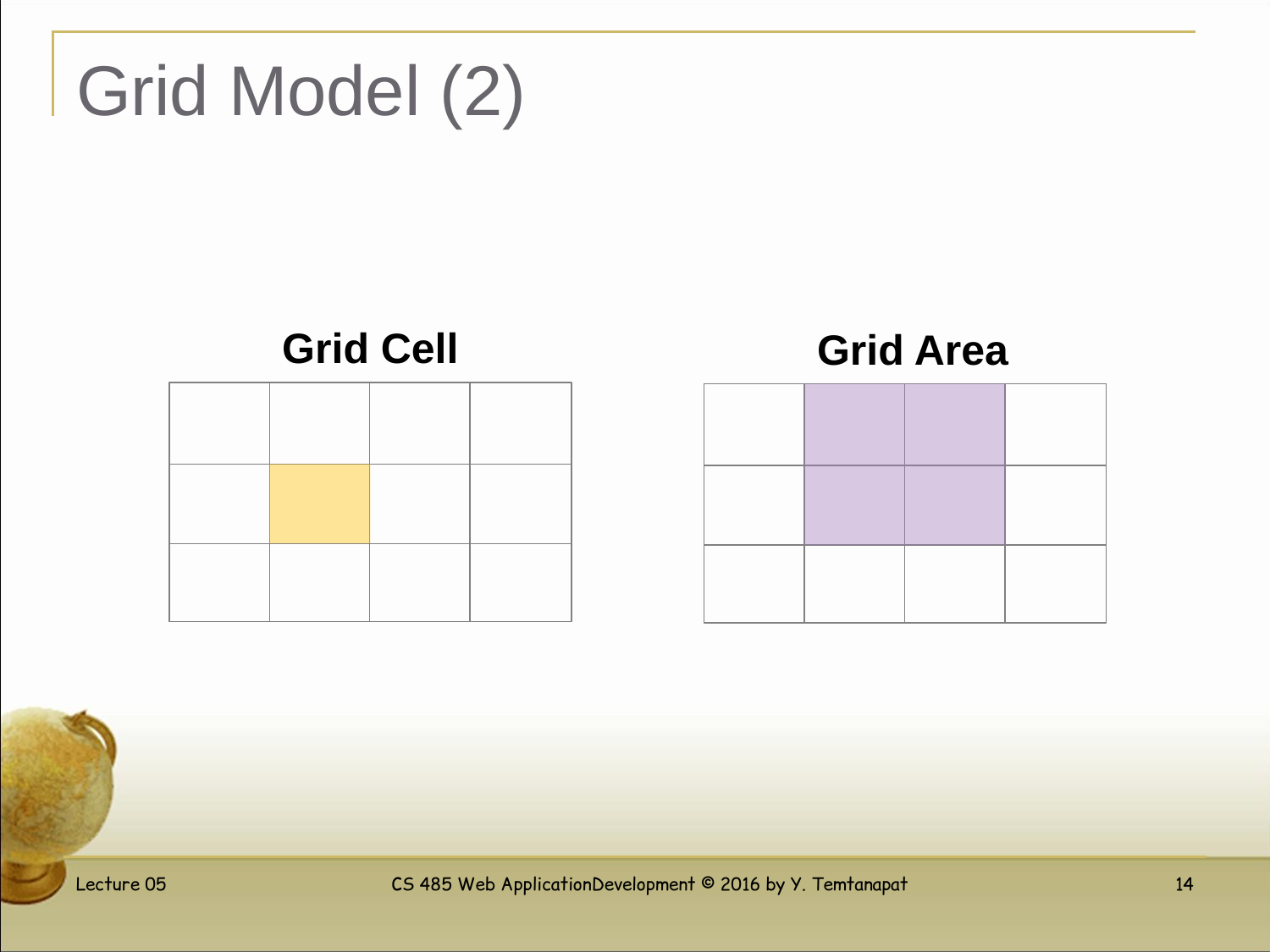

# Grid Model (2)
Grid Cell

Grid Area

Lecture 05
CS 485 Web ApplicationDevelopment © 2016 by Y. Temtanapat
 14